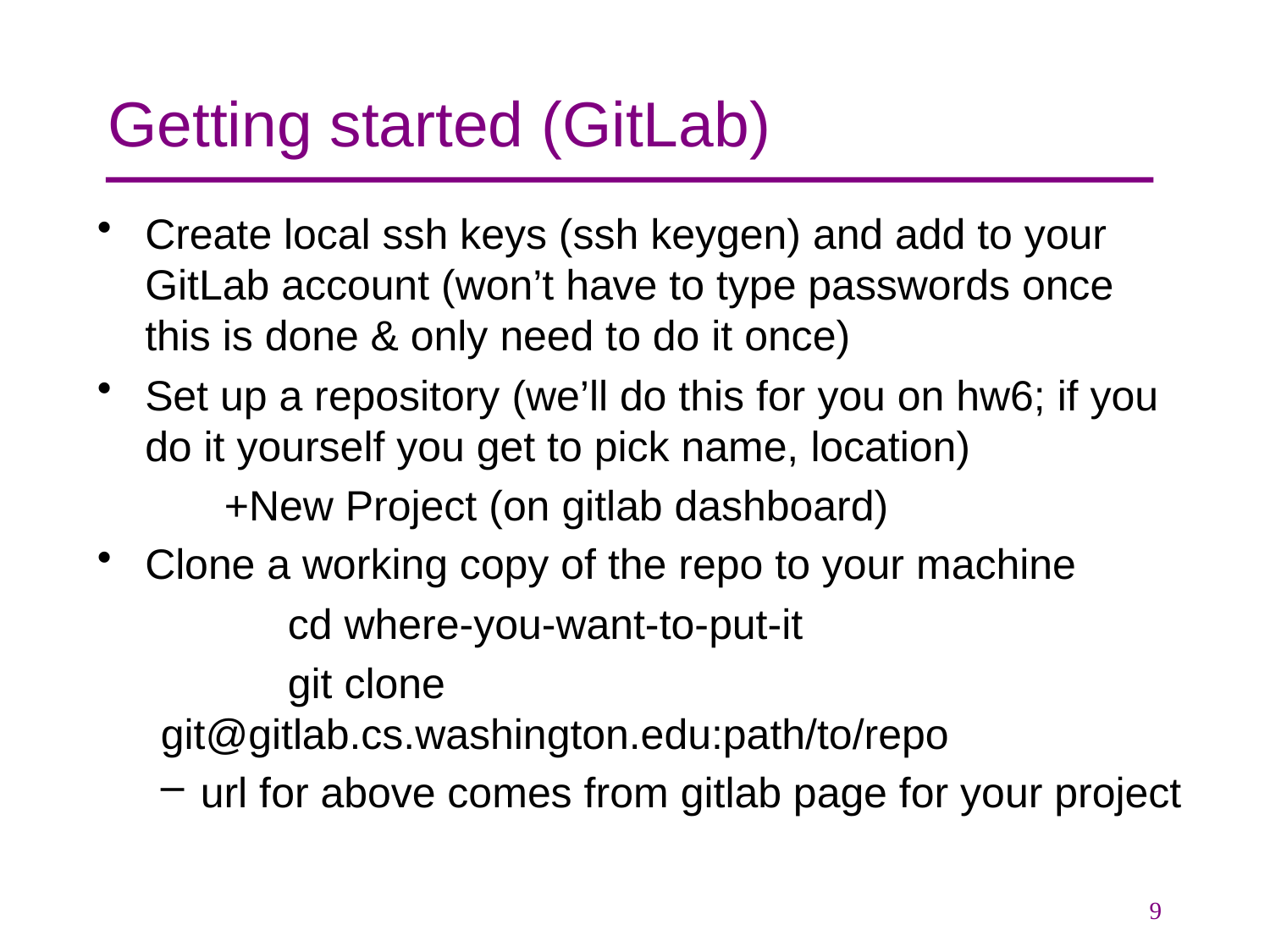

# Getting started (GitLab)
Create local ssh keys (ssh keygen) and add to your GitLab account (won’t have to type passwords once this is done & only need to do it once)
Set up a repository (we’ll do this for you on hw6; if you do it yourself you get to pick name, location)
+New Project (on gitlab dashboard)
Clone a working copy of the repo to your machine
	cd where-you-want-to-put-it
	git clone git@gitlab.cs.washington.edu:path/to/repo
url for above comes from gitlab page for your project

9